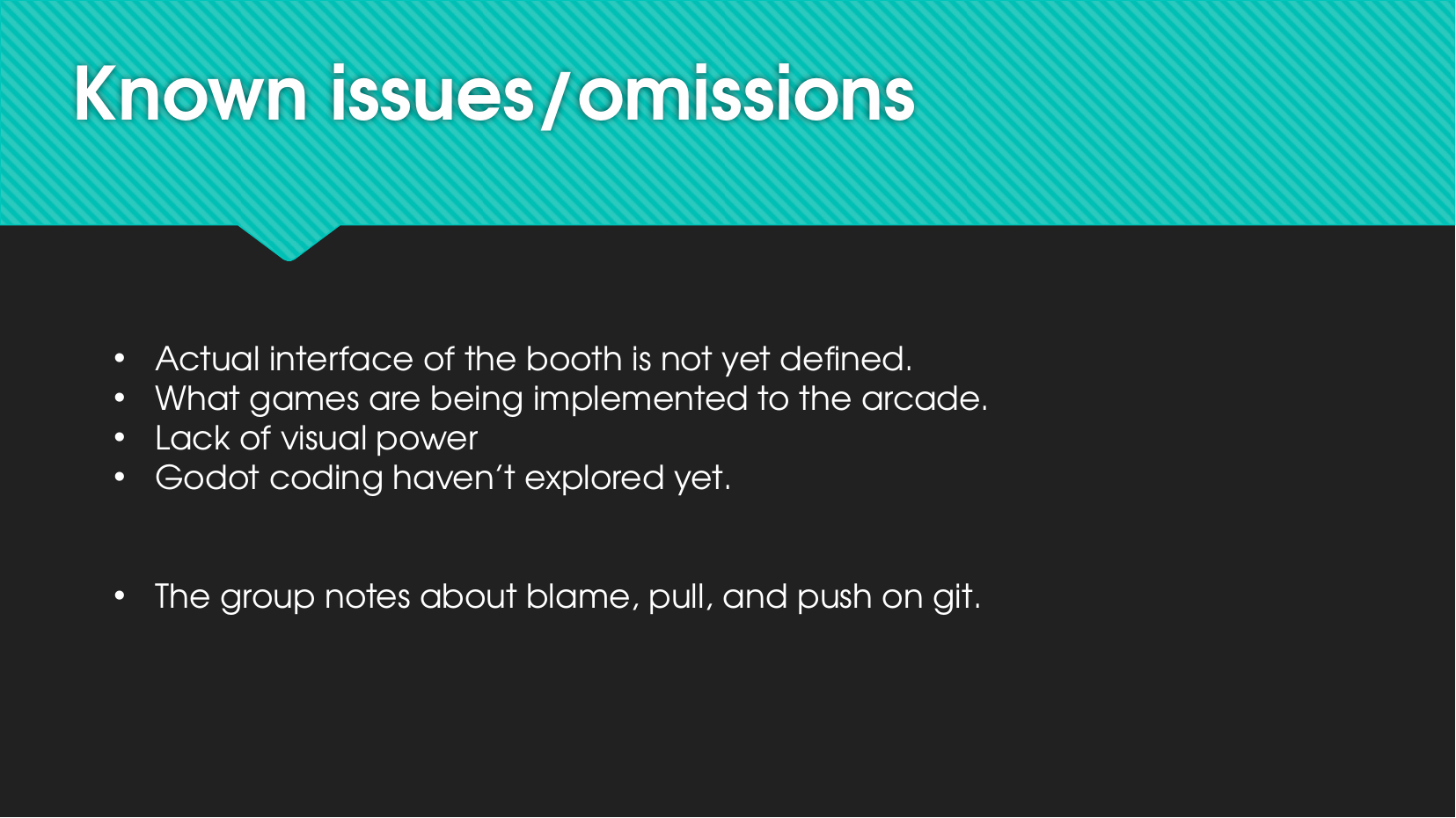

# Known issues/omissions
Actual interface of the booth is not yet defined.
What games are being implemented to the arcade.
Lack of visual power
Godot coding haven’t explored yet.

The group notes about blame, pull, and push on git.